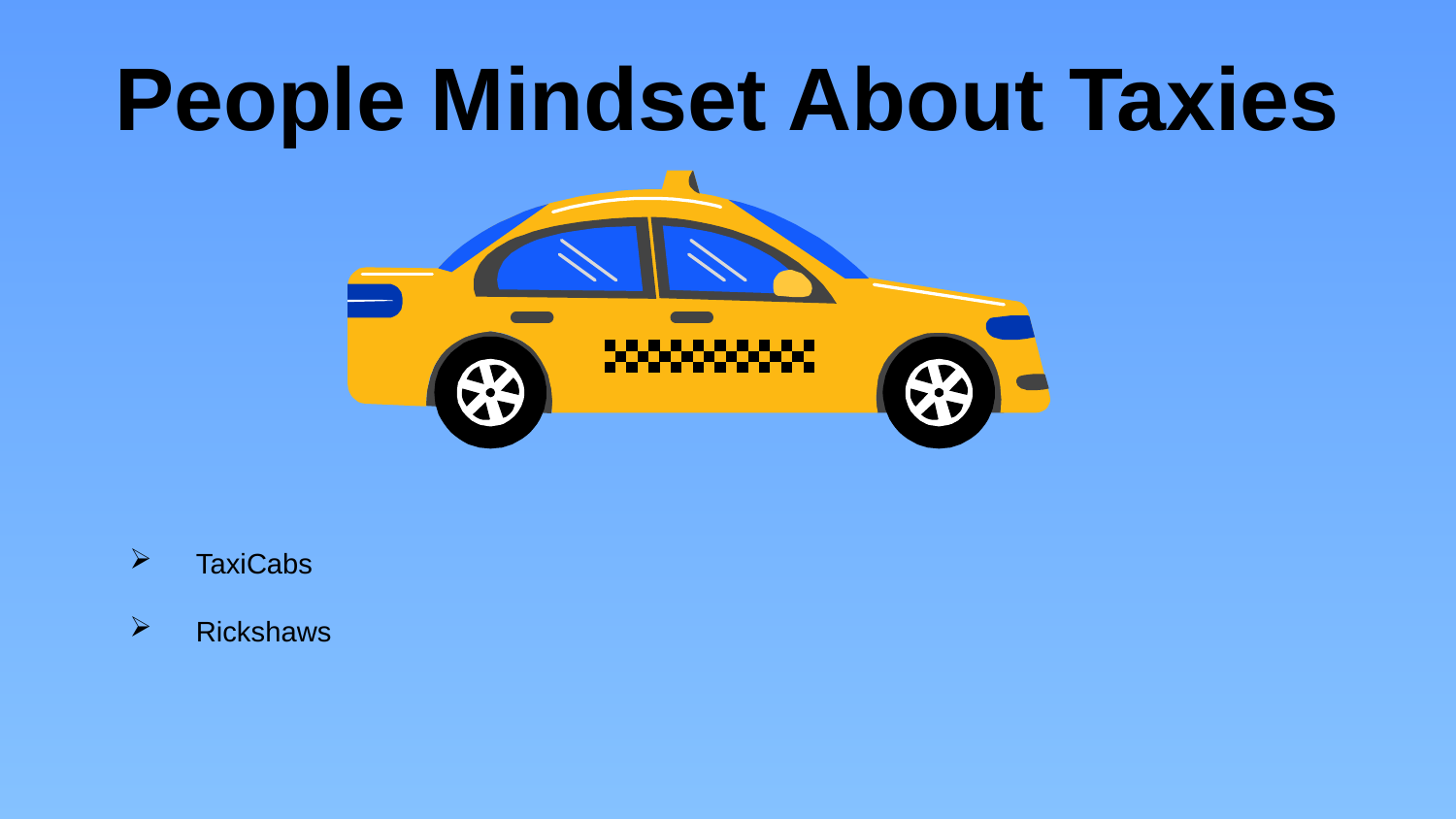

# People Mindset About Taxies

    TaxiCabs
    Rickshaws